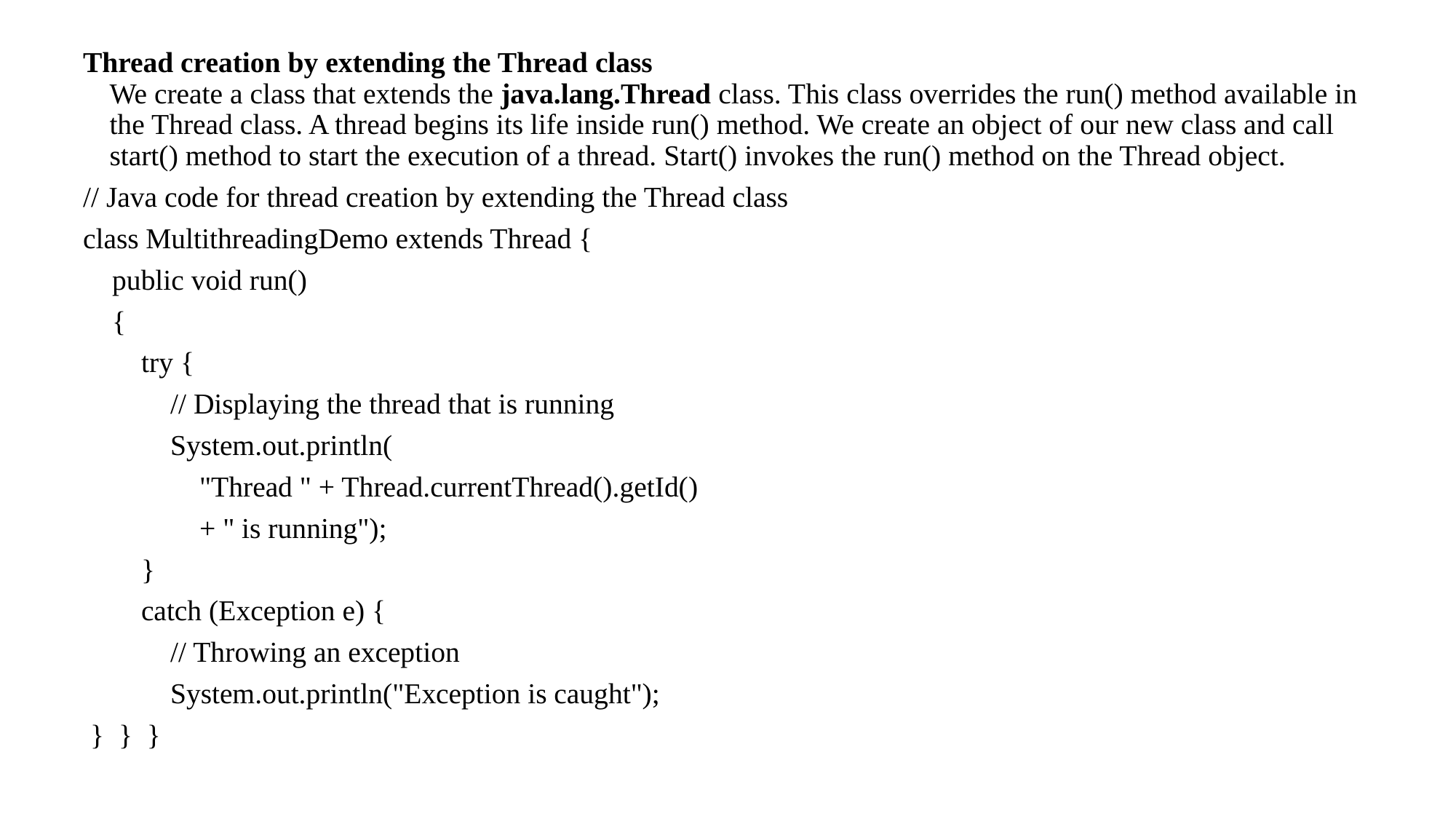

Thread creation by extending the Thread class
We create a class that extends the java.lang.Thread class. This class overrides the run() method available in the Thread class. A thread begins its life inside run() method. We create an object of our new class and call start() method to start the execution of a thread. Start() invokes the run() method on the Thread object.
// Java code for thread creation by extending the Thread class
class MultithreadingDemo extends Thread {
    public void run()
    {
        try {
            // Displaying the thread that is running
            System.out.println(
                "Thread " + Thread.currentThread().getId()
                + " is running");
        }
        catch (Exception e) {
            // Throwing an exception
            System.out.println("Exception is caught");
 }  }  }